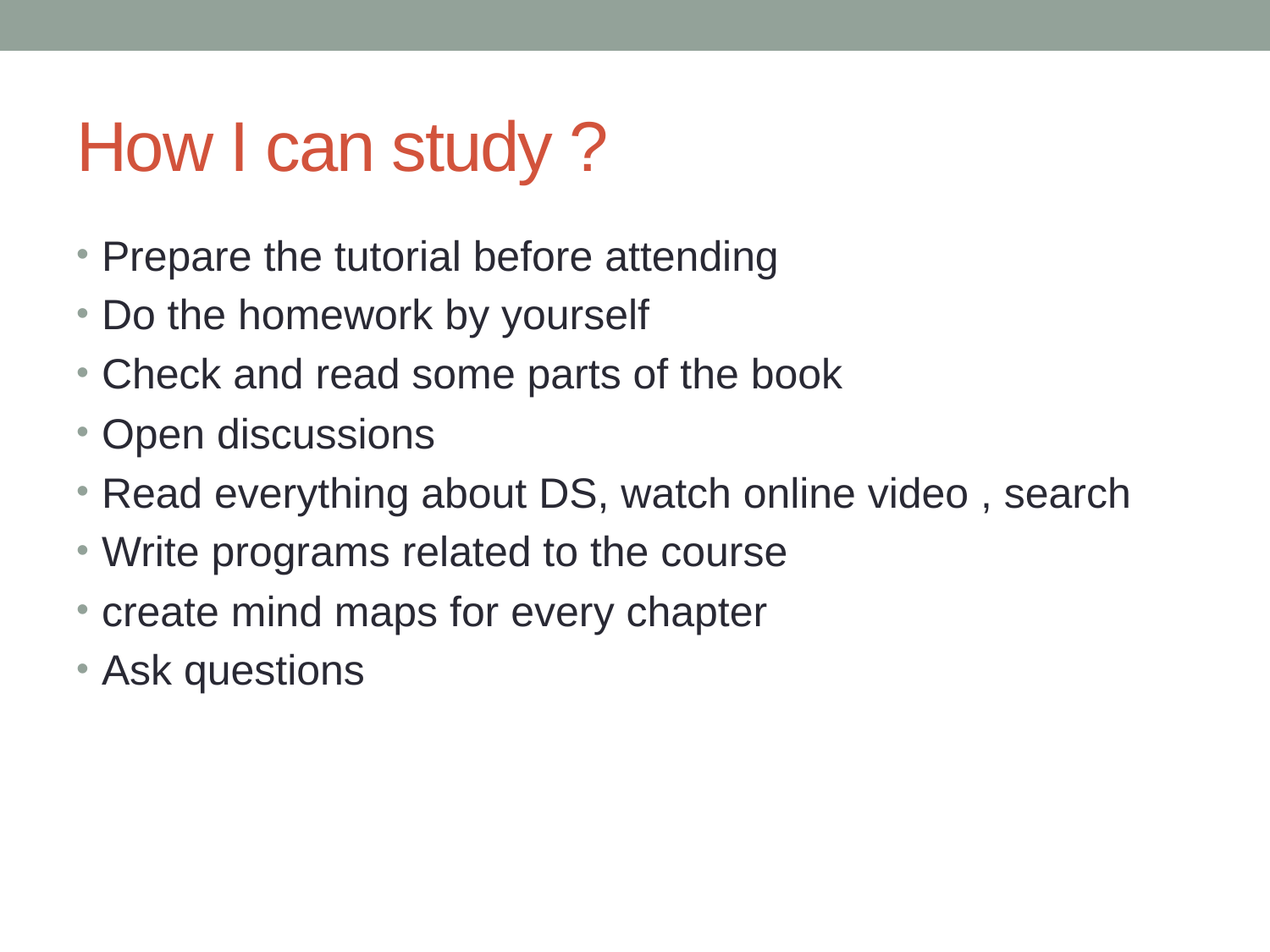

# How I can study ?
Prepare the tutorial before attending
Do the homework by yourself
Check and read some parts of the book
Open discussions
Read everything about DS, watch online video , search
Write programs related to the course
create mind maps for every chapter
Ask questions